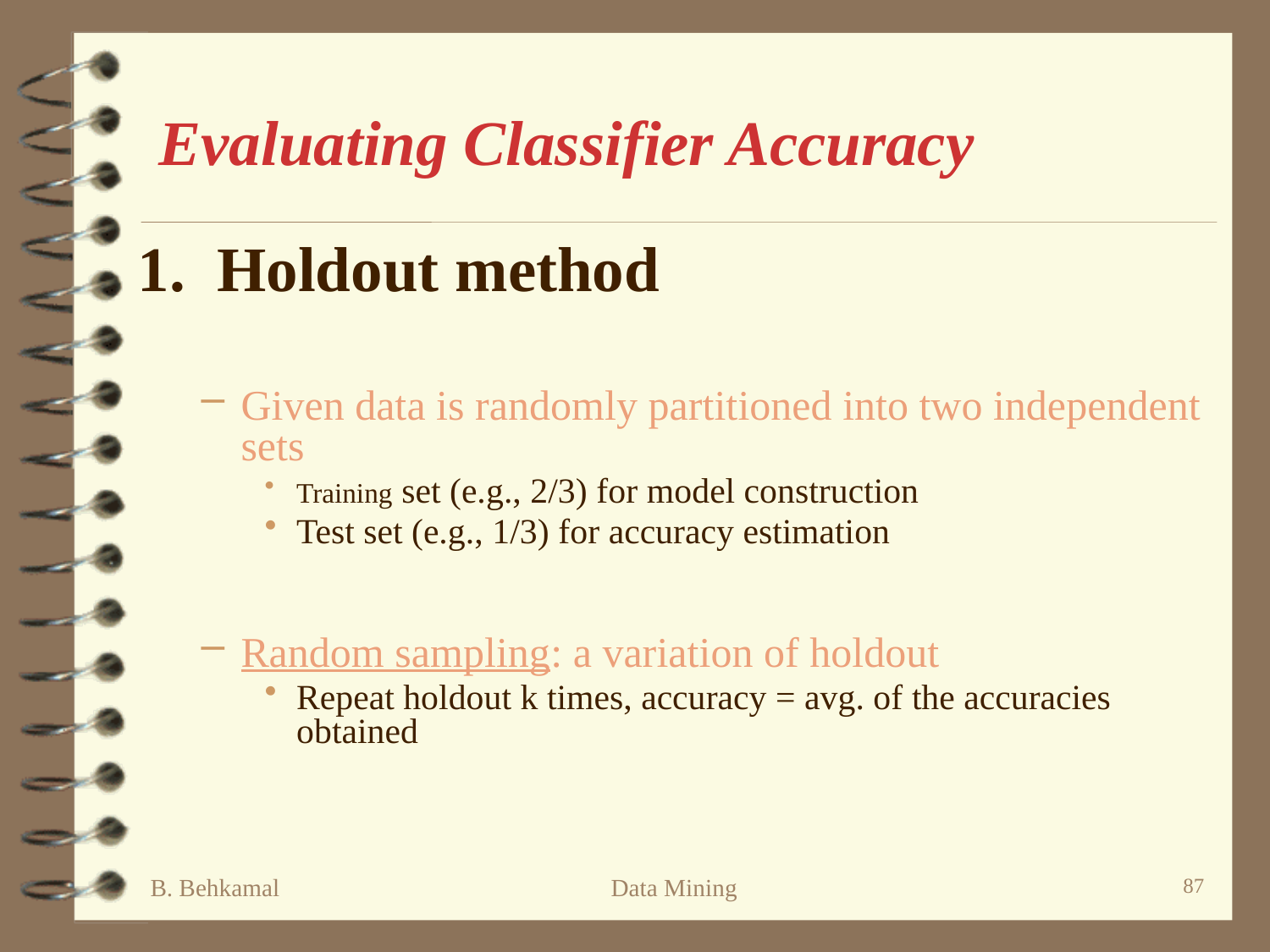

# Evaluating Classifier Accuracy
1.  Holdout method

Given data is randomly partitioned into two independent sets
Training set (e.g., 2/3) for model construction
Test set (e.g., 1/3) for accuracy estimation

Random sampling: a variation of holdout
Repeat holdout k times, accuracy = avg. of the accuracies obtained

B. Behkamal
Data Mining
87